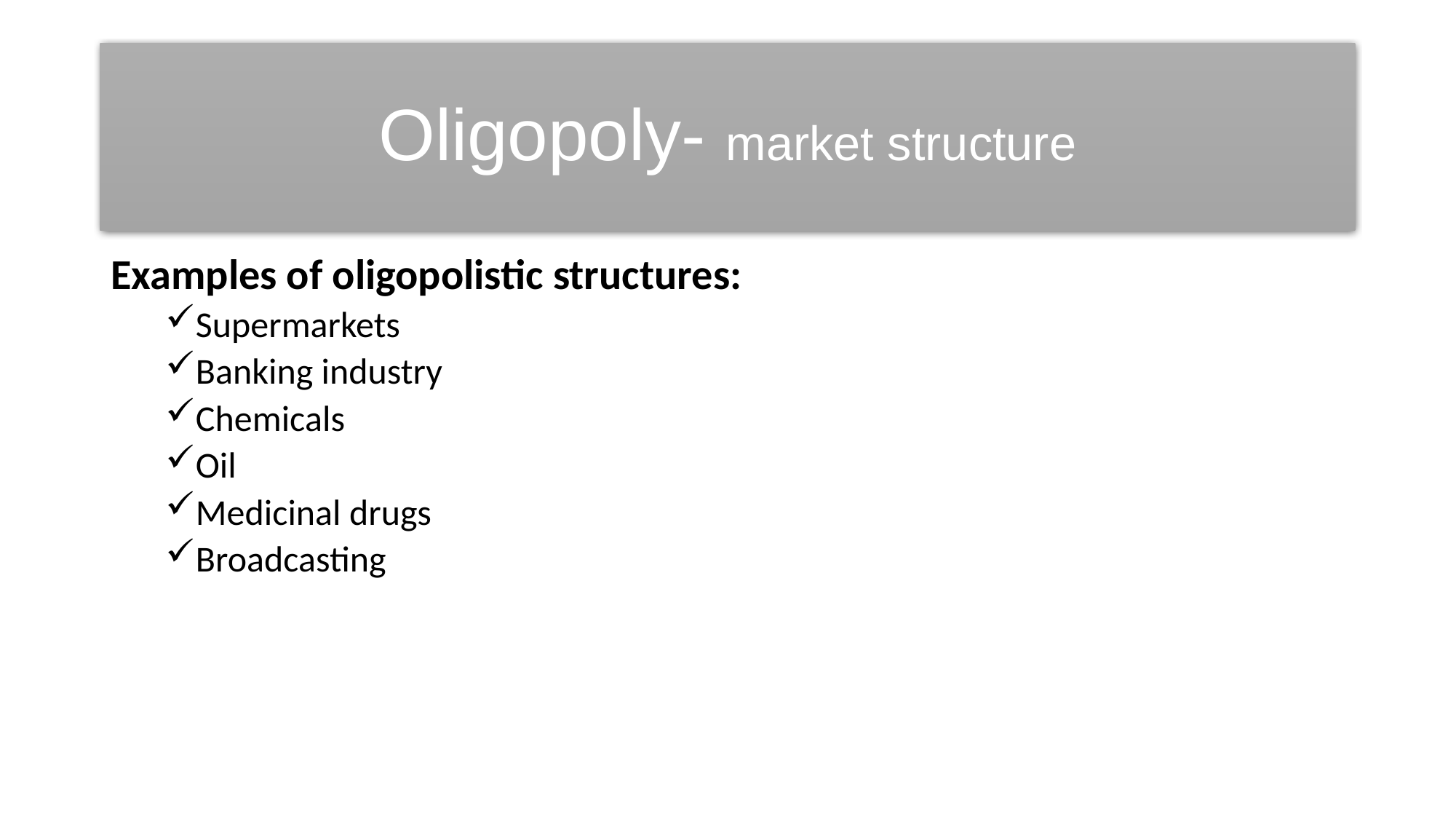

# Oligopoly- market structure
Examples of oligopolistic structures:
Supermarkets
Banking industry
Chemicals
Oil
Medicinal drugs
Broadcasting